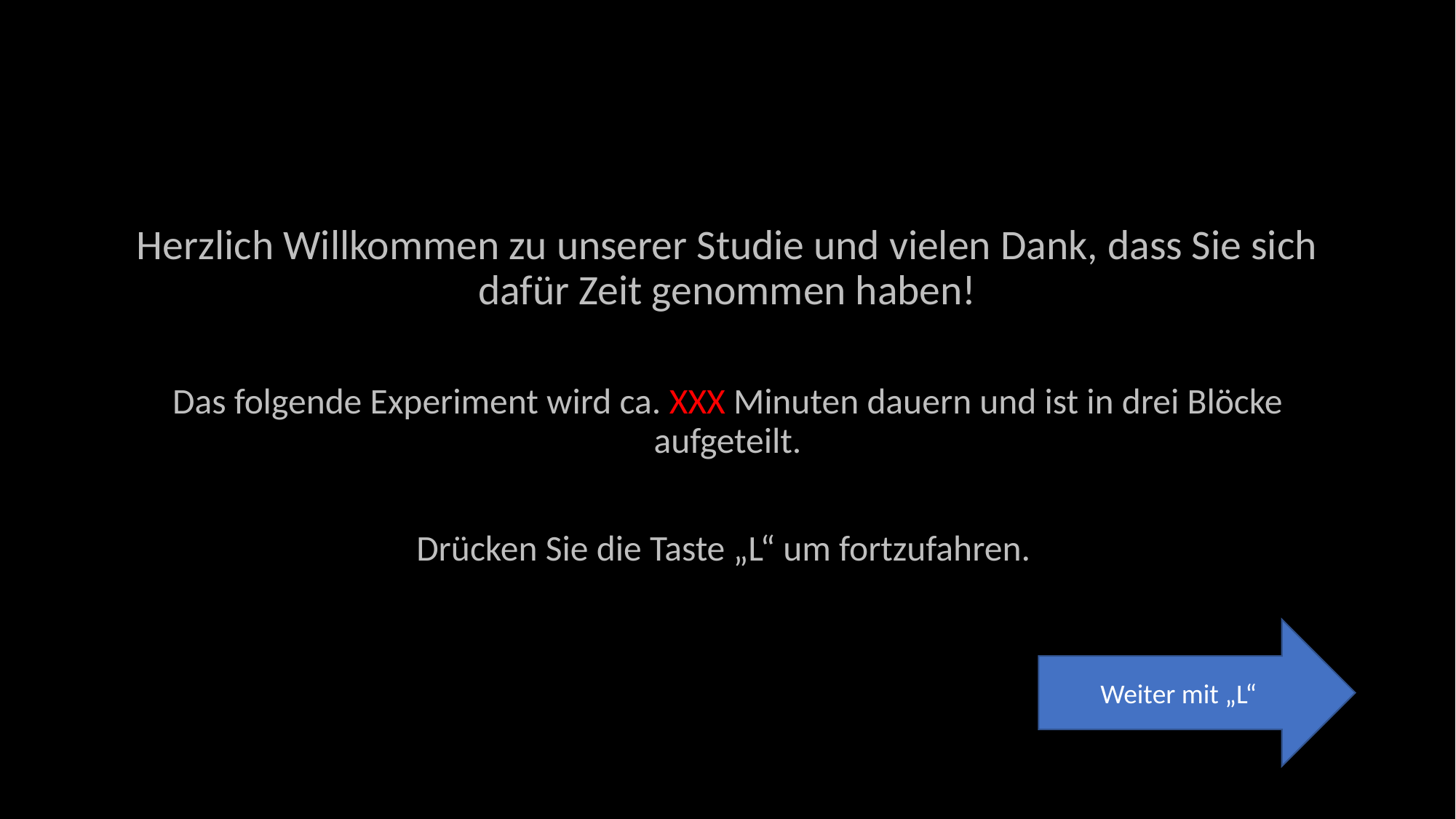

Herzlich Willkommen zu unserer Studie und vielen Dank, dass Sie sich dafür Zeit genommen haben!

Das folgende Experiment wird ca. XXX Minuten dauern und ist in drei Blöcke aufgeteilt.

Drücken Sie die Taste „L“ um fortzufahren.

Weiter mit „L“